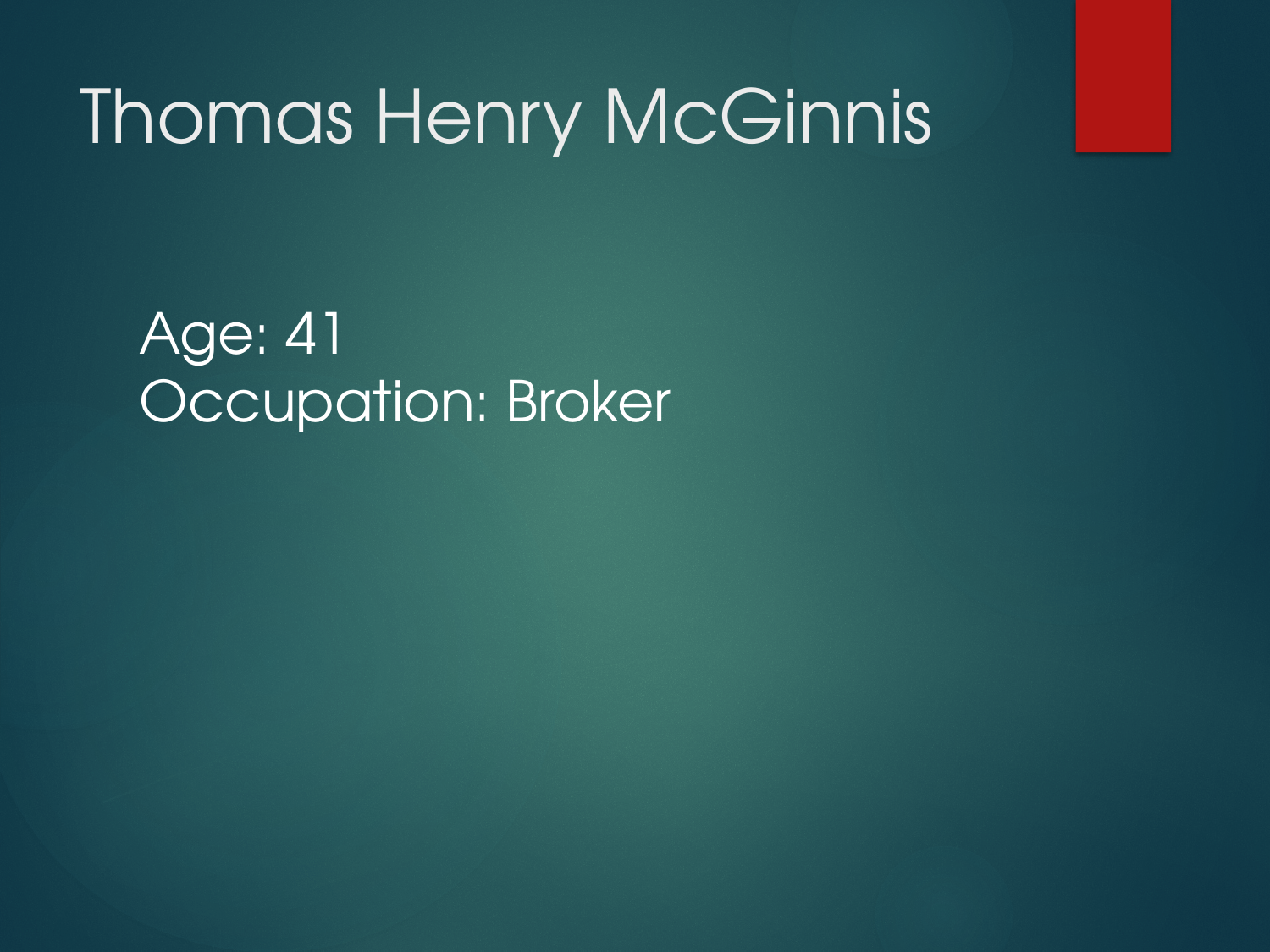

# Thomas Henry McGinnis

Age: 41
Occupation: Broker